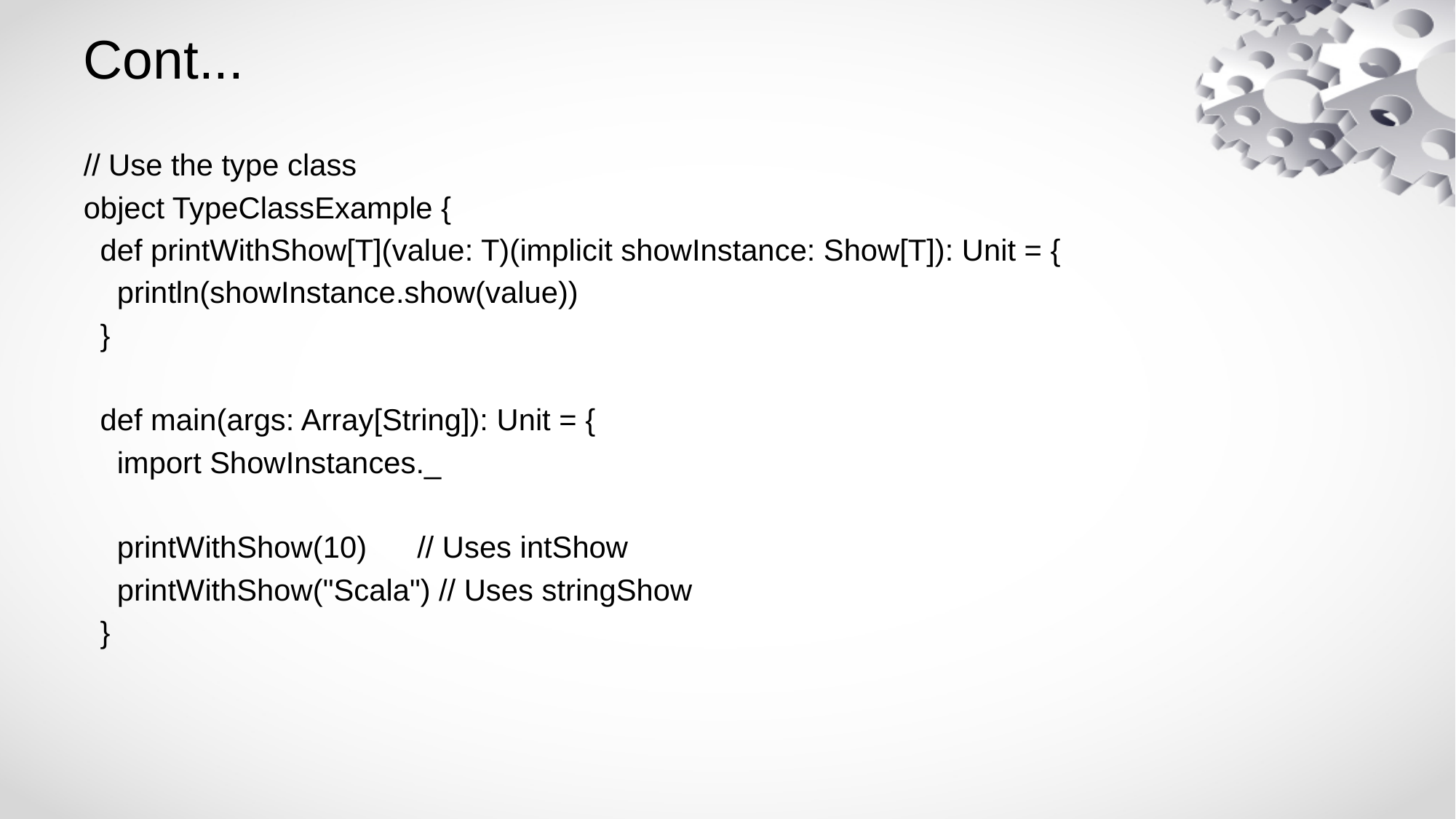

# Cont...
// Use the type class
object TypeClassExample {
  def printWithShow[T](value: T)(implicit showInstance: Show[T]): Unit = {
    println(showInstance.show(value))
  }

  def main(args: Array[String]): Unit = {
    import ShowInstances._

    printWithShow(10)      // Uses intShow
    printWithShow("Scala") // Uses stringShow
  }